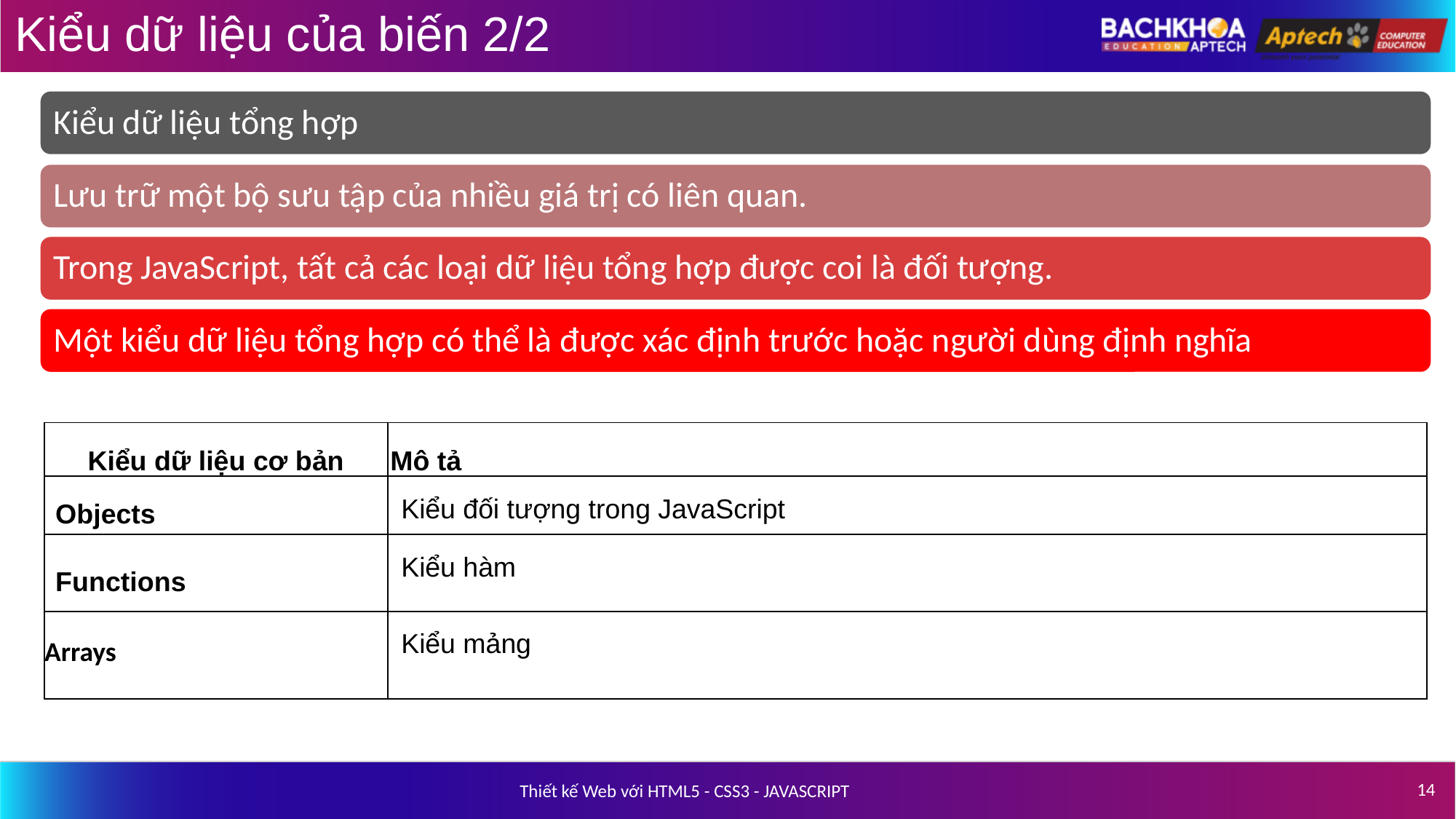

# Kiểu dữ liệu của biến 2/2

Kiểu dữ liệu tổng hợp

Lưu trữ một bộ sưu tập của nhiều giá trị có liên quan.

Trong JavaScript, tất cả các loại dữ liệu tổng hợp được coi là đối tượng.

Một kiểu dữ liệu tổng hợp có thể là được xác định trước hoặc người dùng định nghĩa
| Kiểu dữ liệu cơ bản | Mô tả |
| --- | --- |
| Objects | Kiểu đối tượng trong JavaScript |
| Functions | Kiểu hàm |
| Arrays | Kiểu mảng |
14
Thiết kế Web với HTML5 - CSS3 - JAVASCRIPT